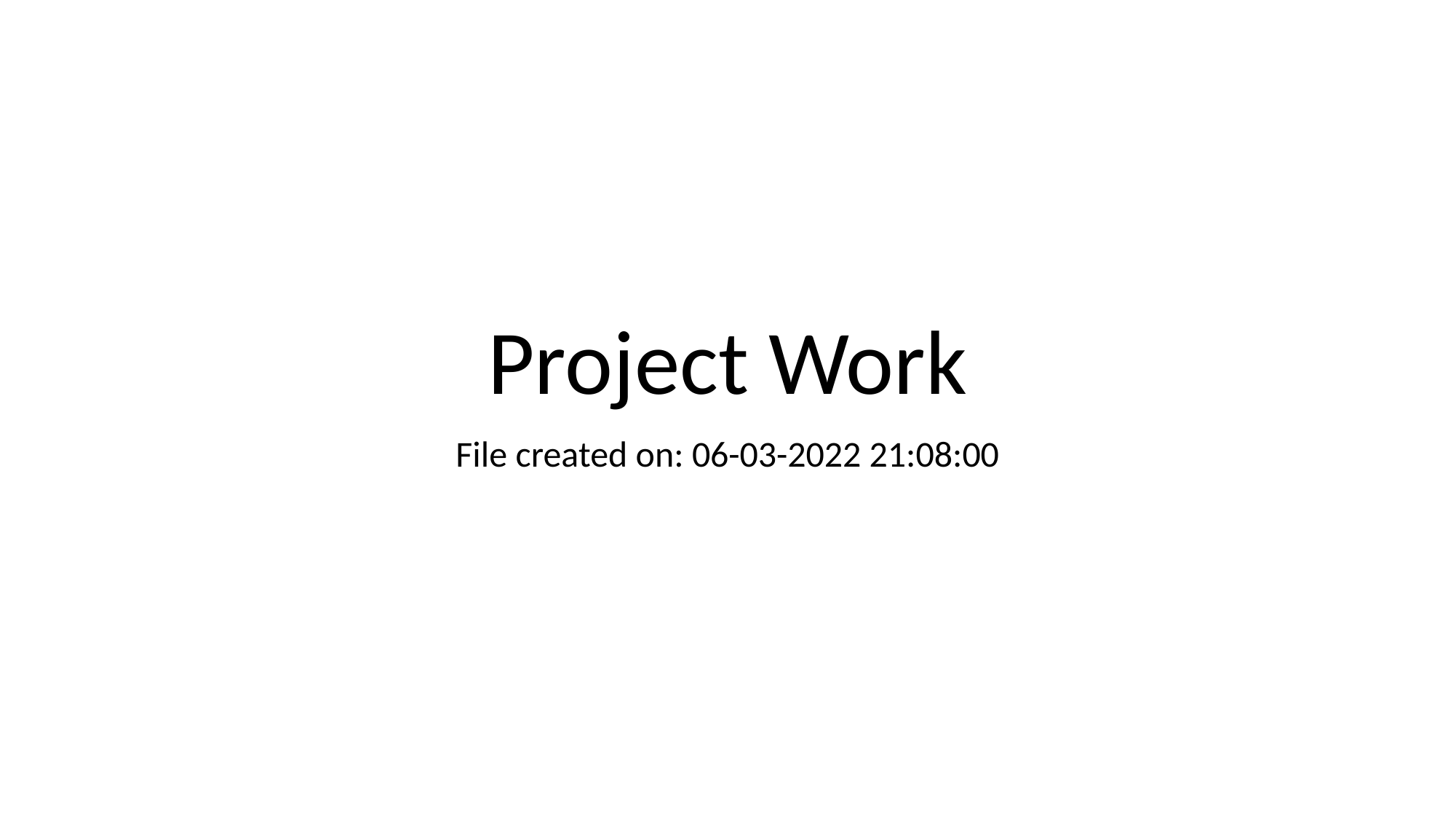

# Project Work
File created on: 06-03-2022 21:08:00